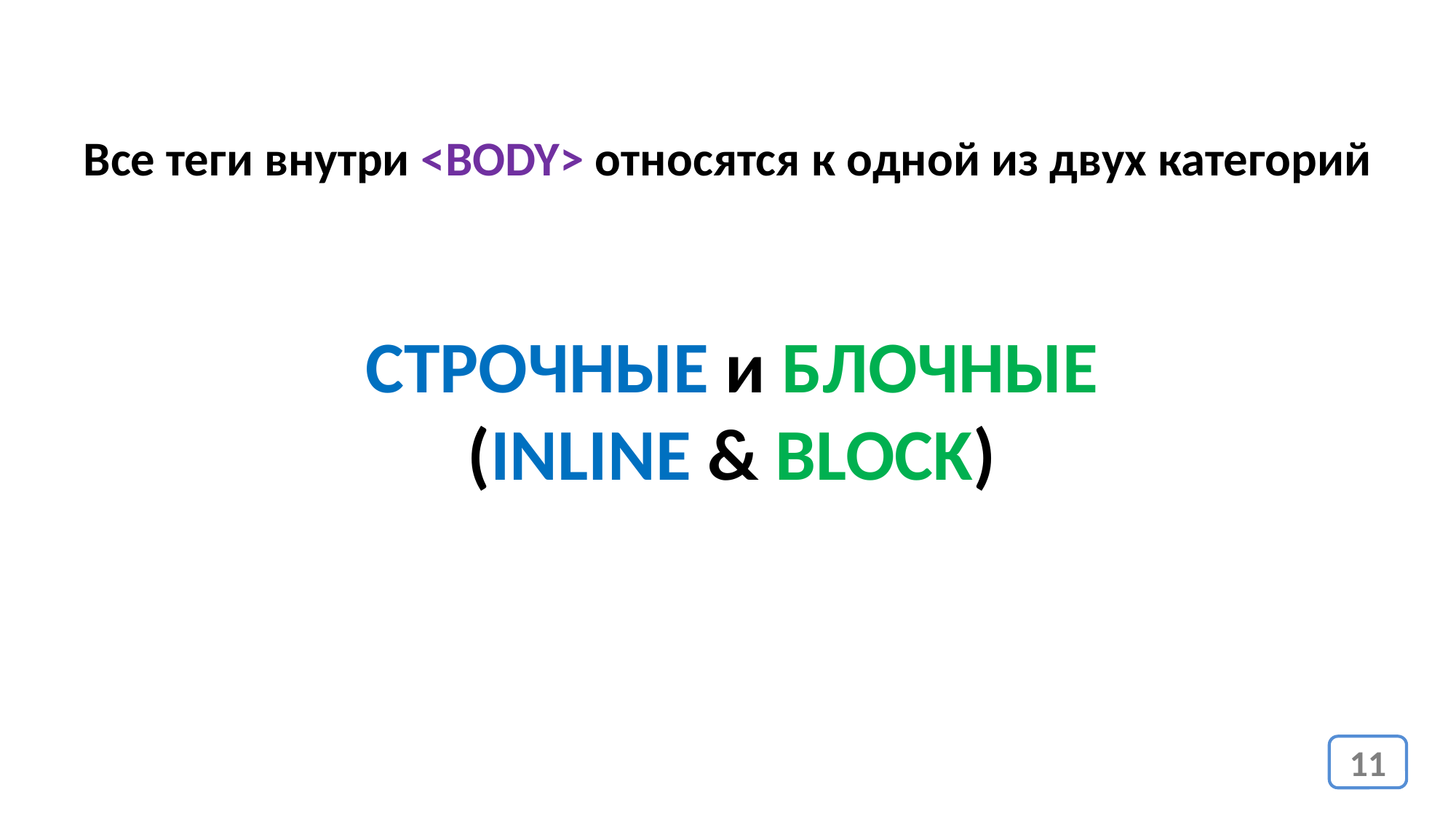

Все теги внутри <BODY> относятся к одной из двух категорий
СТРОЧНЫЕ и БЛОЧНЫЕ
(INLINE & BLOCK)
11